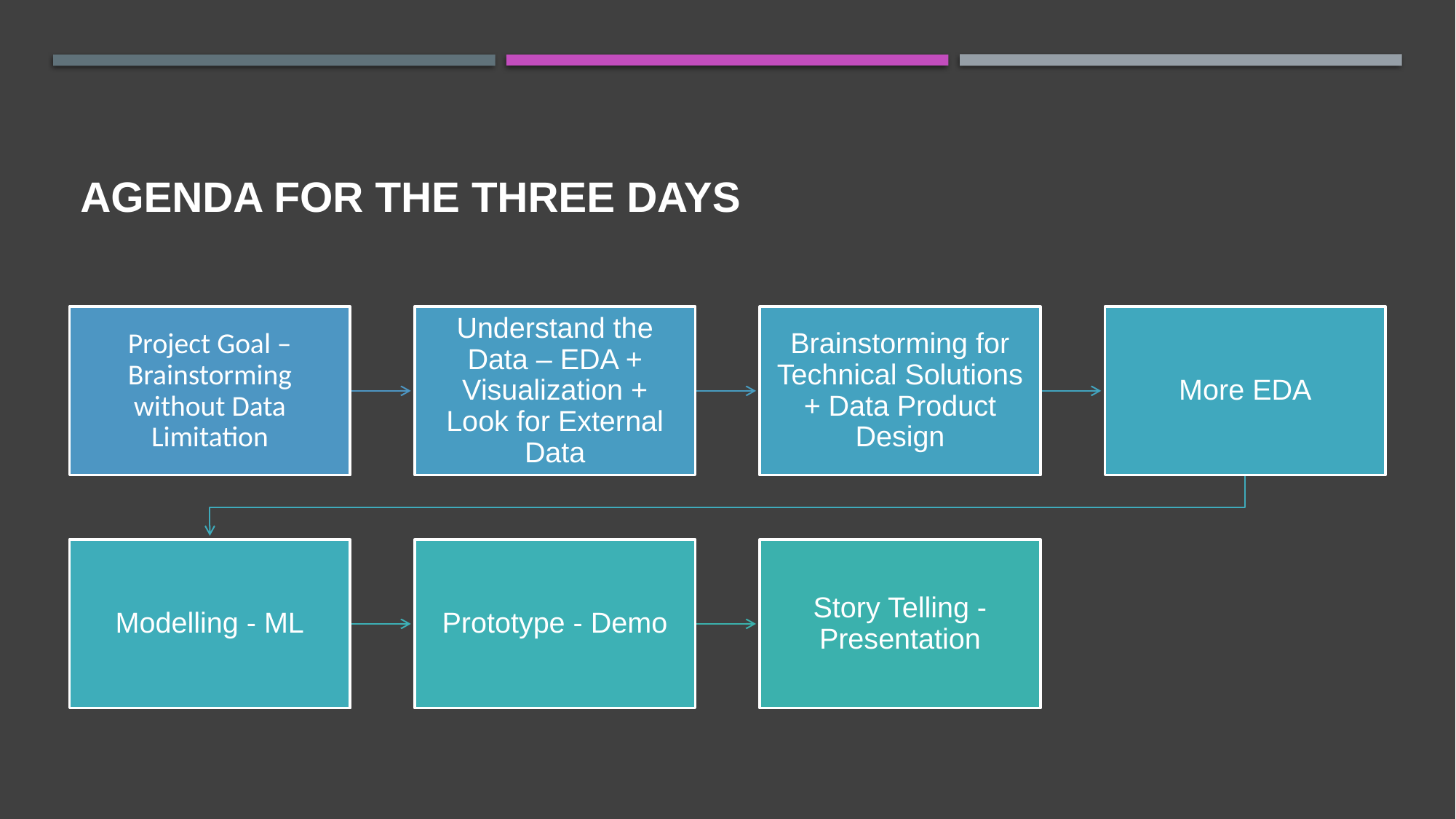

# Agenda for the three days

Project Goal – Brainstorming without Data Limitation

Understand the Data – EDA + Visualization + Look for External Data

Brainstorming for Technical Solutions + Data Product Design

More EDA

Modelling - ML

Prototype - Demo
Story Telling - Presentation